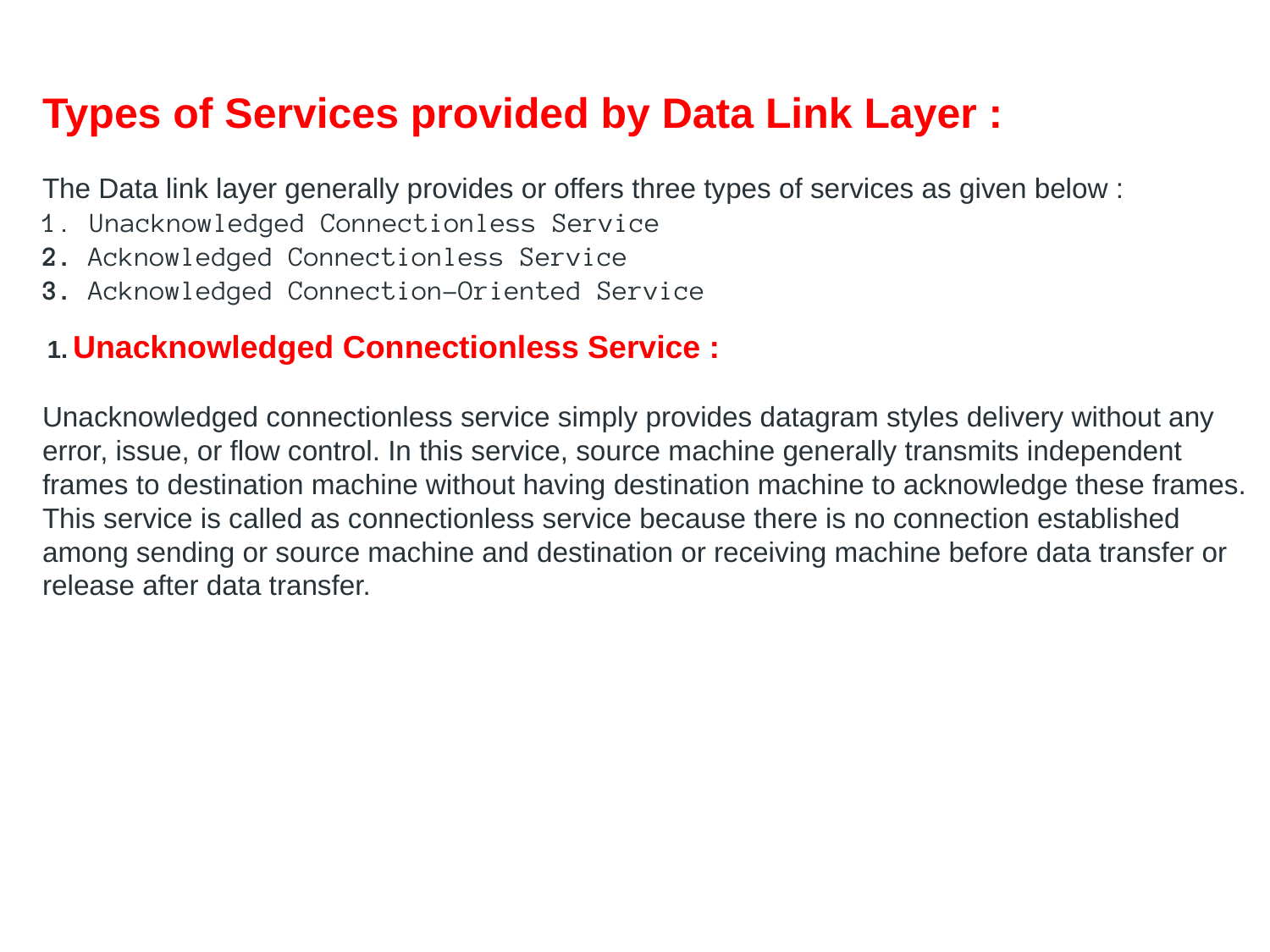

Types of Services provided by Data Link Layer :
The Data link layer generally provides or offers three types of services as given below :
Unacknowledged Connectionless Service
2. Acknowledged Connectionless Service
3. Acknowledged Connection-Oriented Service

 1. Unacknowledged Connectionless Service :
Unacknowledged connectionless service simply provides datagram styles delivery without any error, issue, or flow control. In this service, source machine generally transmits independent frames to destination machine without having destination machine to acknowledge these frames.
This service is called as connectionless service because there is no connection established among sending or source machine and destination or receiving machine before data transfer or release after data transfer.